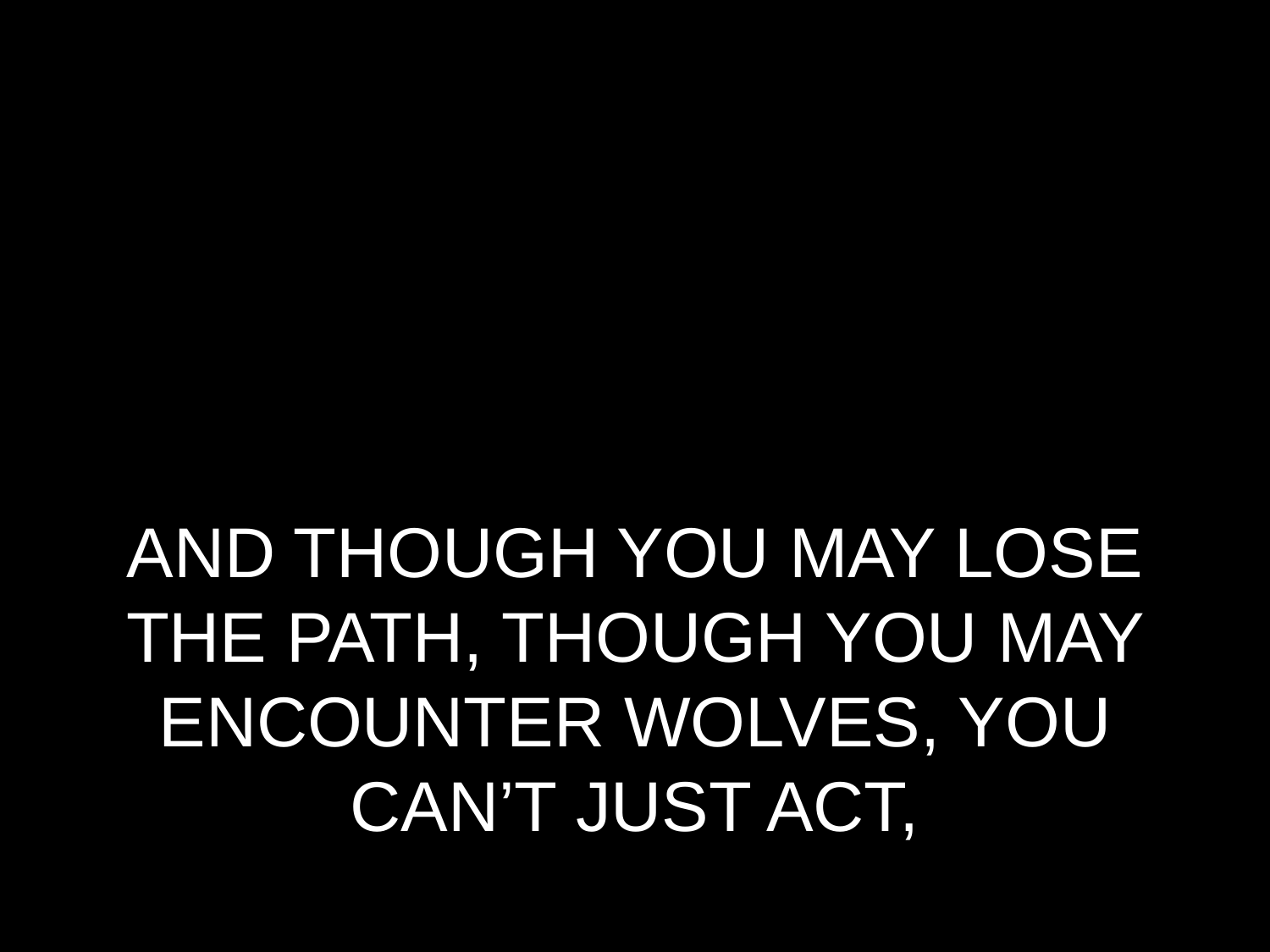

# AND THOUGH YOU MAY LOSE THE PATH, THOUGH YOU MAY ENCOUNTER WOLVES, YOU CAN’T JUST ACT,